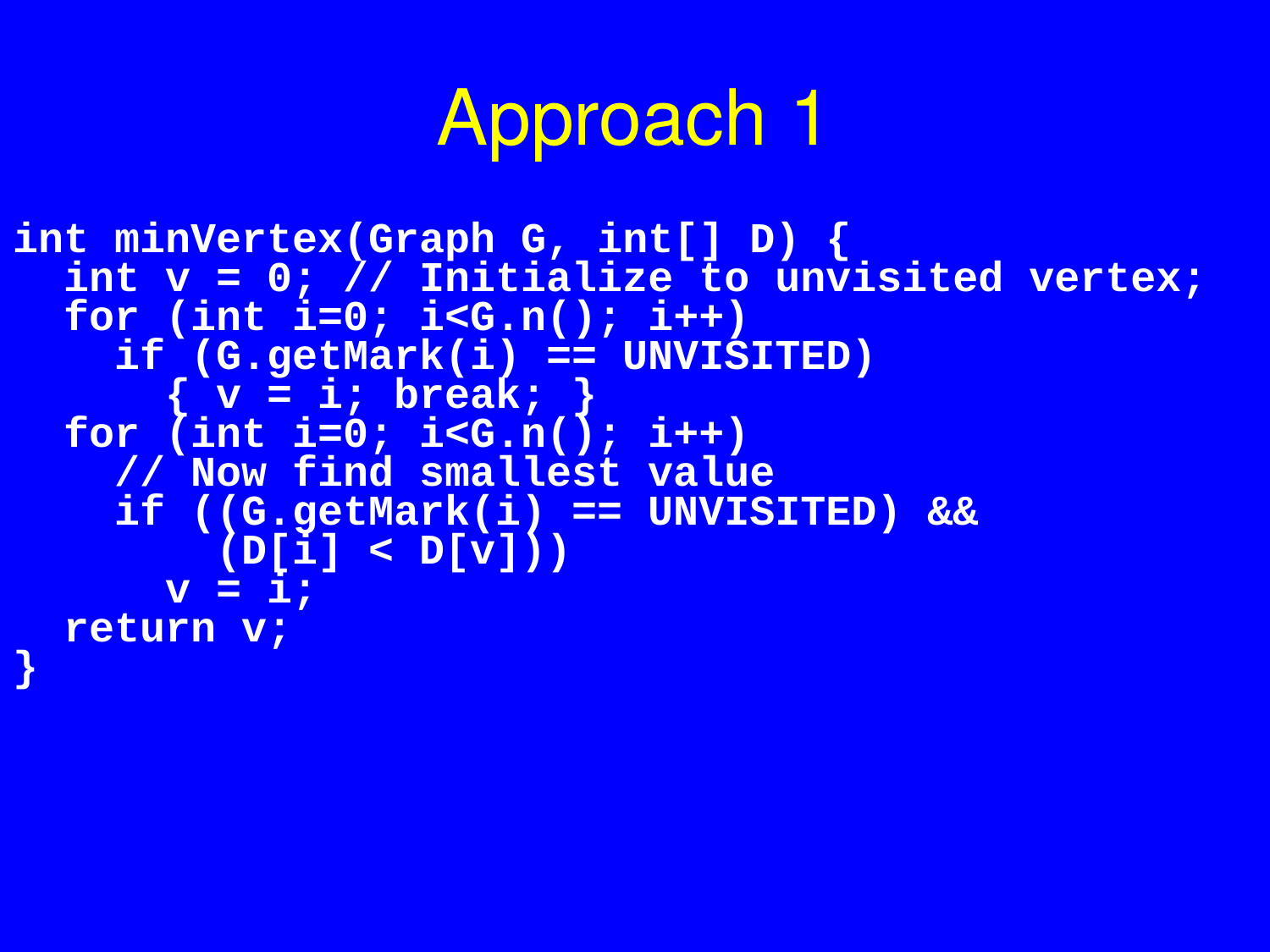

# Approach 1
int minVertex(Graph G, int[] D) {
  int v = 0; // Initialize to unvisited vertex;
  for (int i=0; i<G.n(); i++)
    if (G.getMark(i) == UNVISITED)
      { v = i; break; }
  for (int i=0; i<G.n(); i++)
    // Now find smallest value
    if ((G.getMark(i) == UNVISITED) &&
        (D[i] < D[v]))
      v = i;
  return v;
}